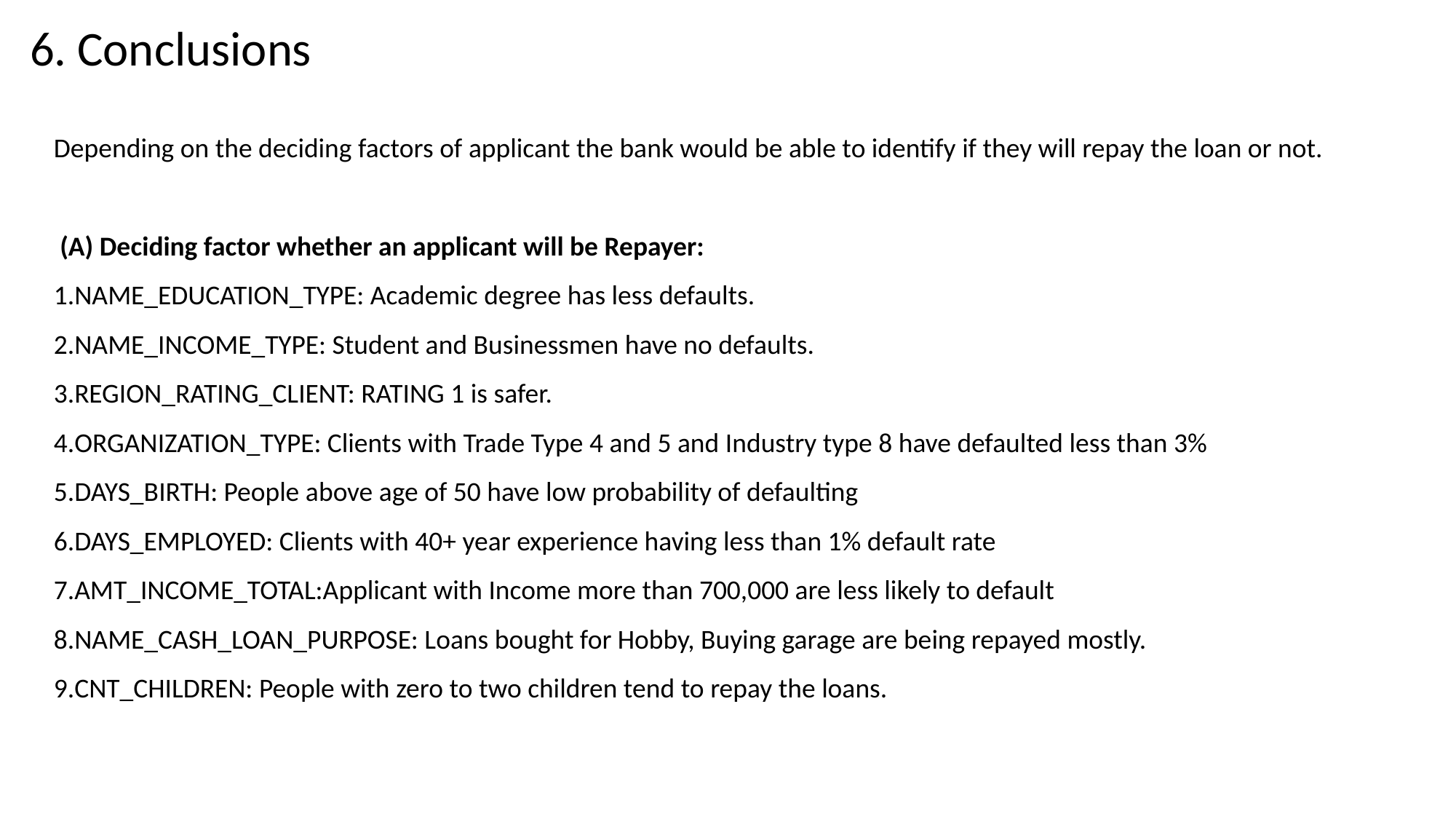

6. Conclusions
Depending on the deciding factors of applicant the bank would be able to identify if they will repay the loan or not.

 (A) Deciding factor whether an applicant will be Repayer:
NAME_EDUCATION_TYPE: Academic degree has less defaults.
NAME_INCOME_TYPE: Student and Businessmen have no defaults.
REGION_RATING_CLIENT: RATING 1 is safer.
ORGANIZATION_TYPE: Clients with Trade Type 4 and 5 and Industry type 8 have defaulted less than 3%
DAYS_BIRTH: People above age of 50 have low probability of defaulting
DAYS_EMPLOYED: Clients with 40+ year experience having less than 1% default rate
AMT_INCOME_TOTAL:Applicant with Income more than 700,000 are less likely to default
NAME_CASH_LOAN_PURPOSE: Loans bought for Hobby, Buying garage are being repayed mostly.
CNT_CHILDREN: People with zero to two children tend to repay the loans.